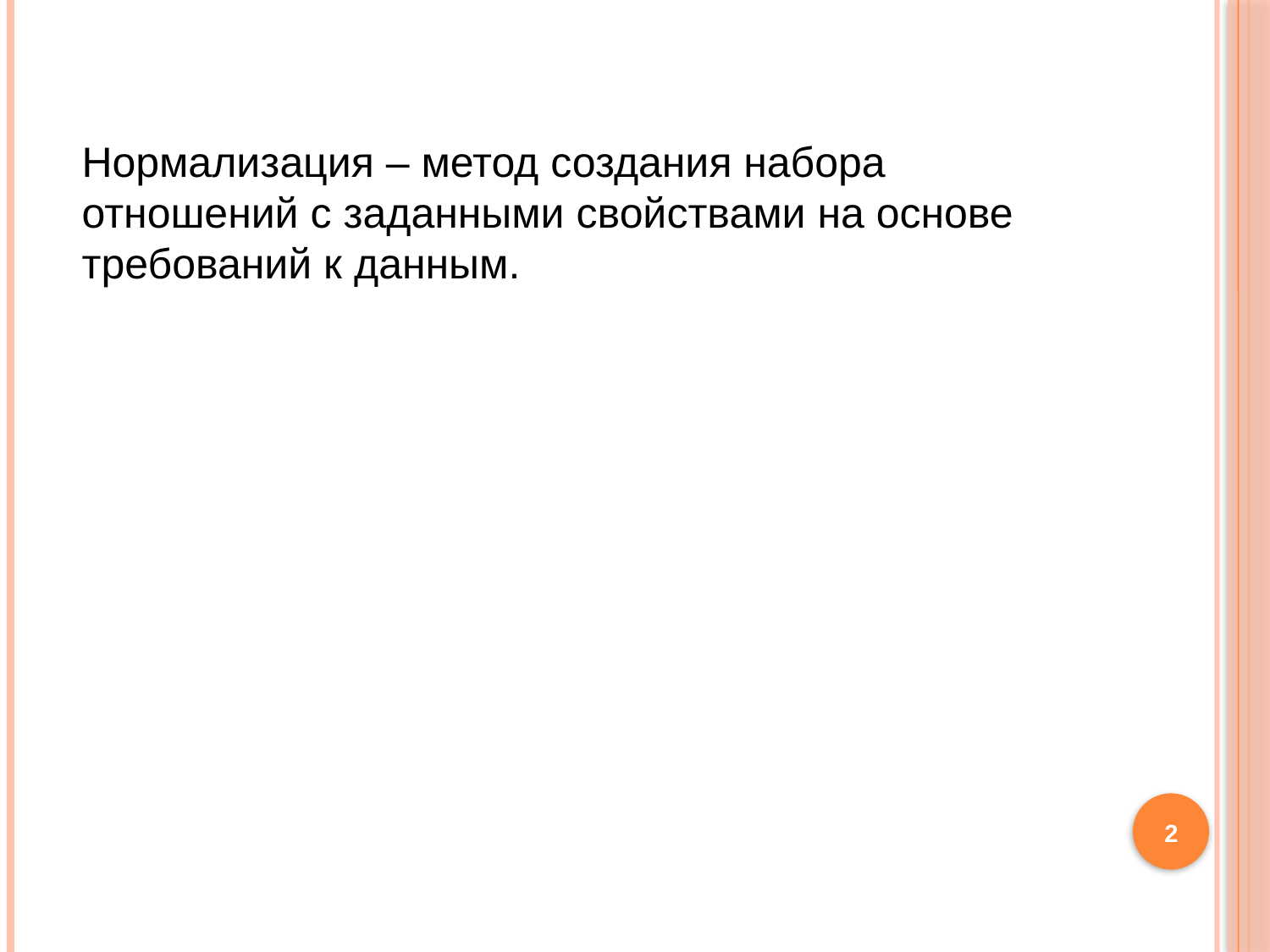

#
Нормализация – метод создания набора отношений с заданными свойствами на основе требований к данным.
2